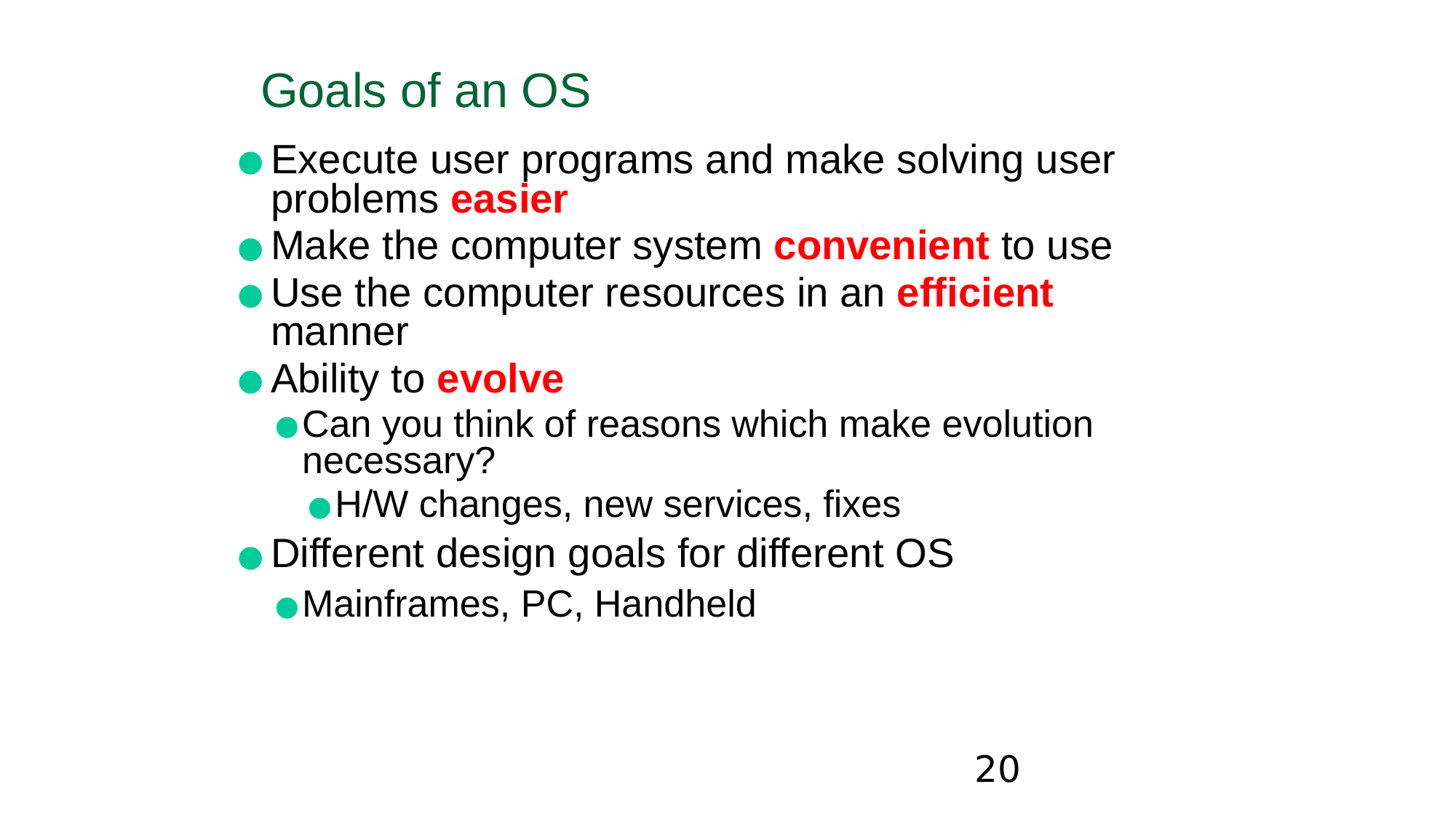

Goals of an OS
Execute user programs and make solving user problems easier
Make the computer system convenient to use
Use the computer resources in an efficient manner
Ability to evolve
Can you think of reasons which make evolution necessary?
H/W changes, new services, fixes
Different design goals for different OS
Mainframes, PC, Handheld
20